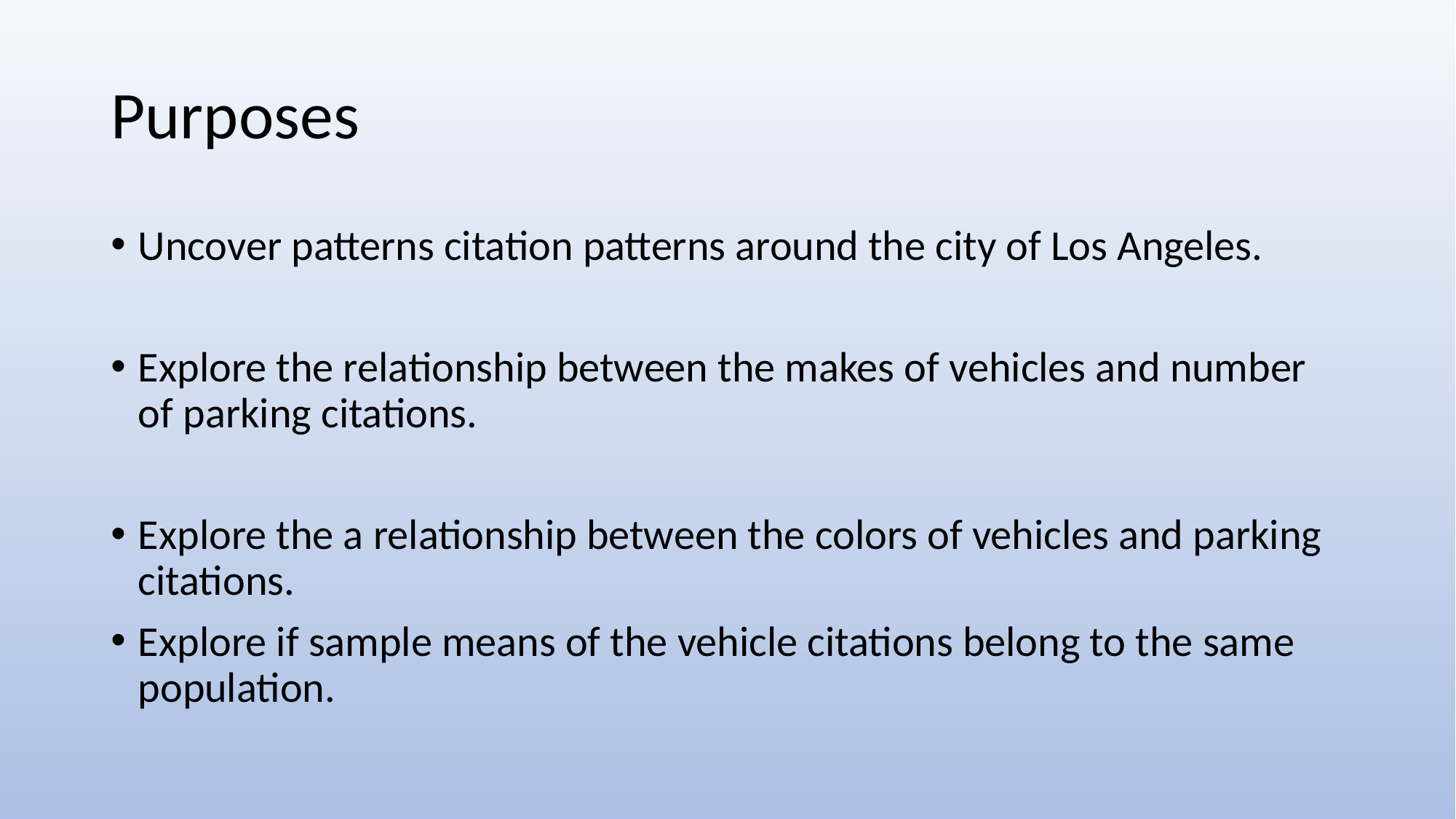

# Purposes
Uncover patterns citation patterns around the city of Los Angeles.

Explore the relationship between the makes of vehicles and number of parking citations.

Explore the a relationship between the colors of vehicles and parking citations.
Explore if sample means of the vehicle citations belong to the same population.